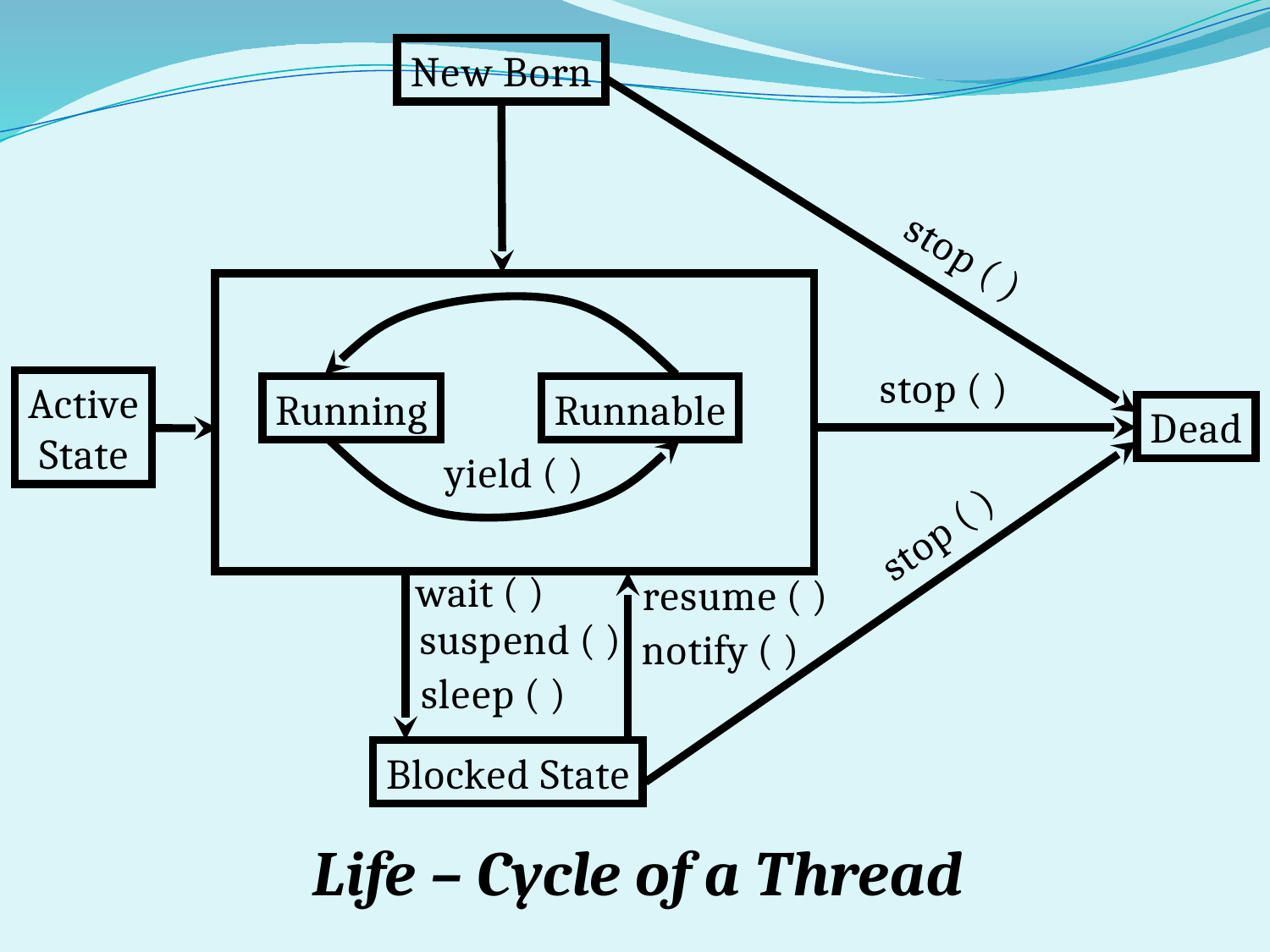

New Born

Running
Runnable
yield ( )

stop ( )
Dead
wait ( )
suspend ( )
sleep ( )
resume ( )
notify ( )
Blocked State
stop ( )
stop ( )
Active
State
Life – Cycle of a Thread